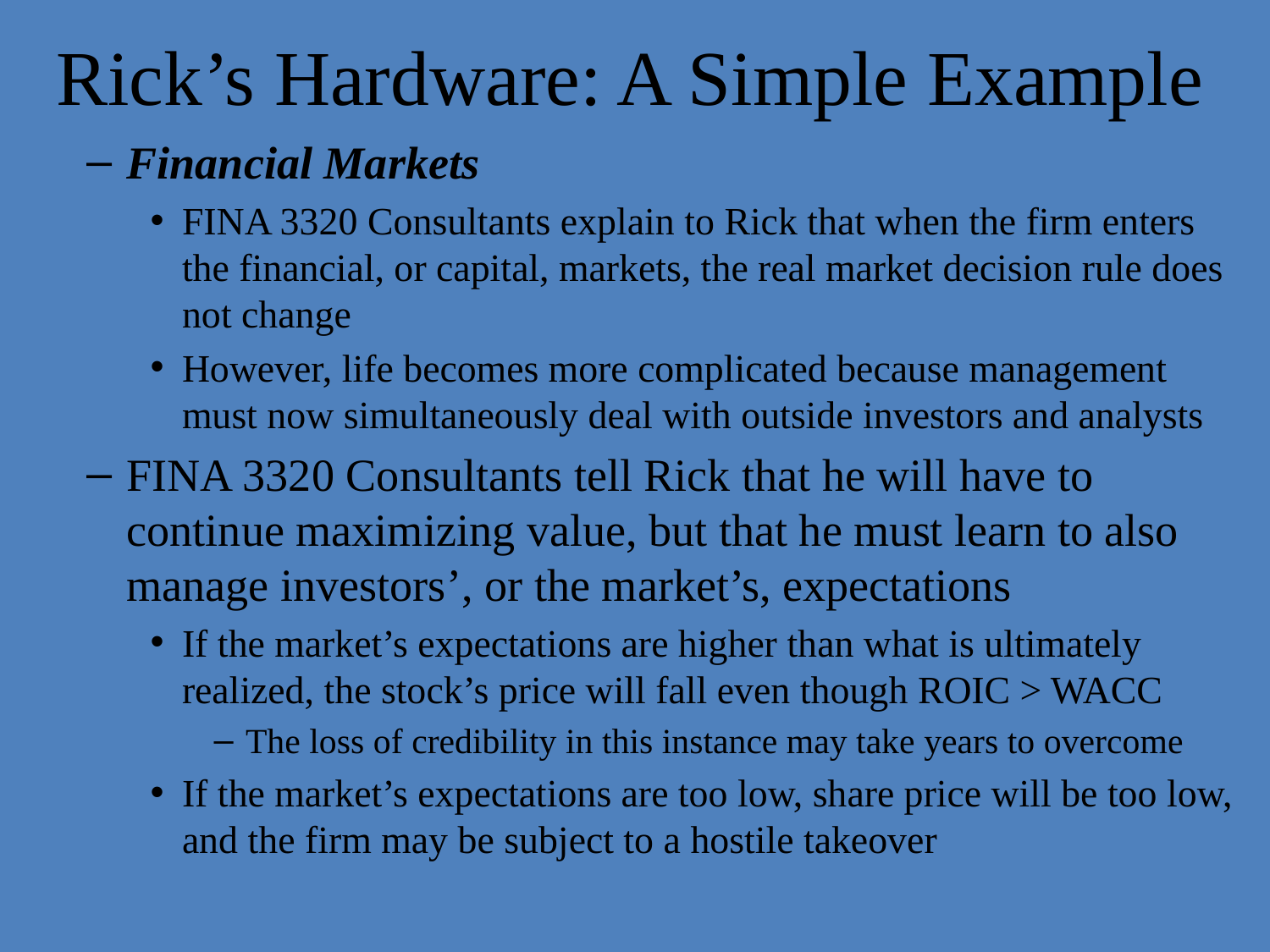

# Rick’s Hardware: A Simple Example
Financial Markets
FINA 3320 Consultants explain to Rick that when the firm enters the financial, or capital, markets, the real market decision rule does not change
However, life becomes more complicated because management must now simultaneously deal with outside investors and analysts
FINA 3320 Consultants tell Rick that he will have to continue maximizing value, but that he must learn to also manage investors’, or the market’s, expectations
If the market’s expectations are higher than what is ultimately realized, the stock’s price will fall even though ROIC > WACC
The loss of credibility in this instance may take years to overcome
If the market’s expectations are too low, share price will be too low, and the firm may be subject to a hostile takeover